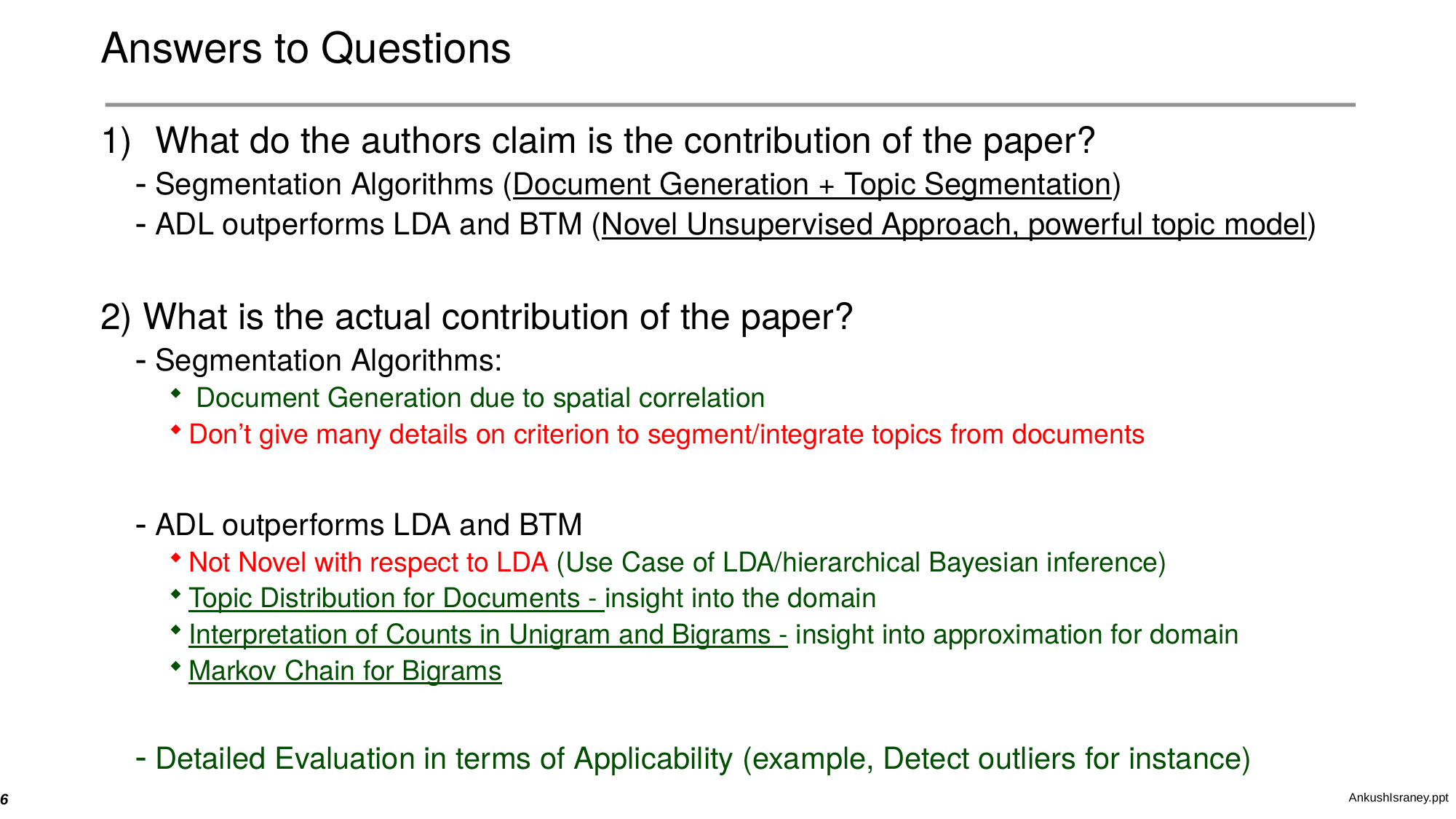

# Answers to Questions
What do the authors claim is the contribution of the paper?
Segmentation Algorithms (Document Generation + Topic Segmentation)
ADL outperforms LDA and BTM (Novel Unsupervised Approach, powerful topic model)

2) What is the actual contribution of the paper?
Segmentation Algorithms:
 Document Generation due to spatial correlation
Don’t give many details on criterion to segment/integrate topics from documents

ADL outperforms LDA and BTM
Not Novel with respect to LDA (Use Case of LDA/hierarchical Bayesian inference)
Topic Distribution for Documents - insight into the domain
Interpretation of Counts in Unigram and Bigrams - insight into approximation for domain
Markov Chain for Bigrams

Detailed Evaluation in terms of Applicability (example, Detect outliers for instance)